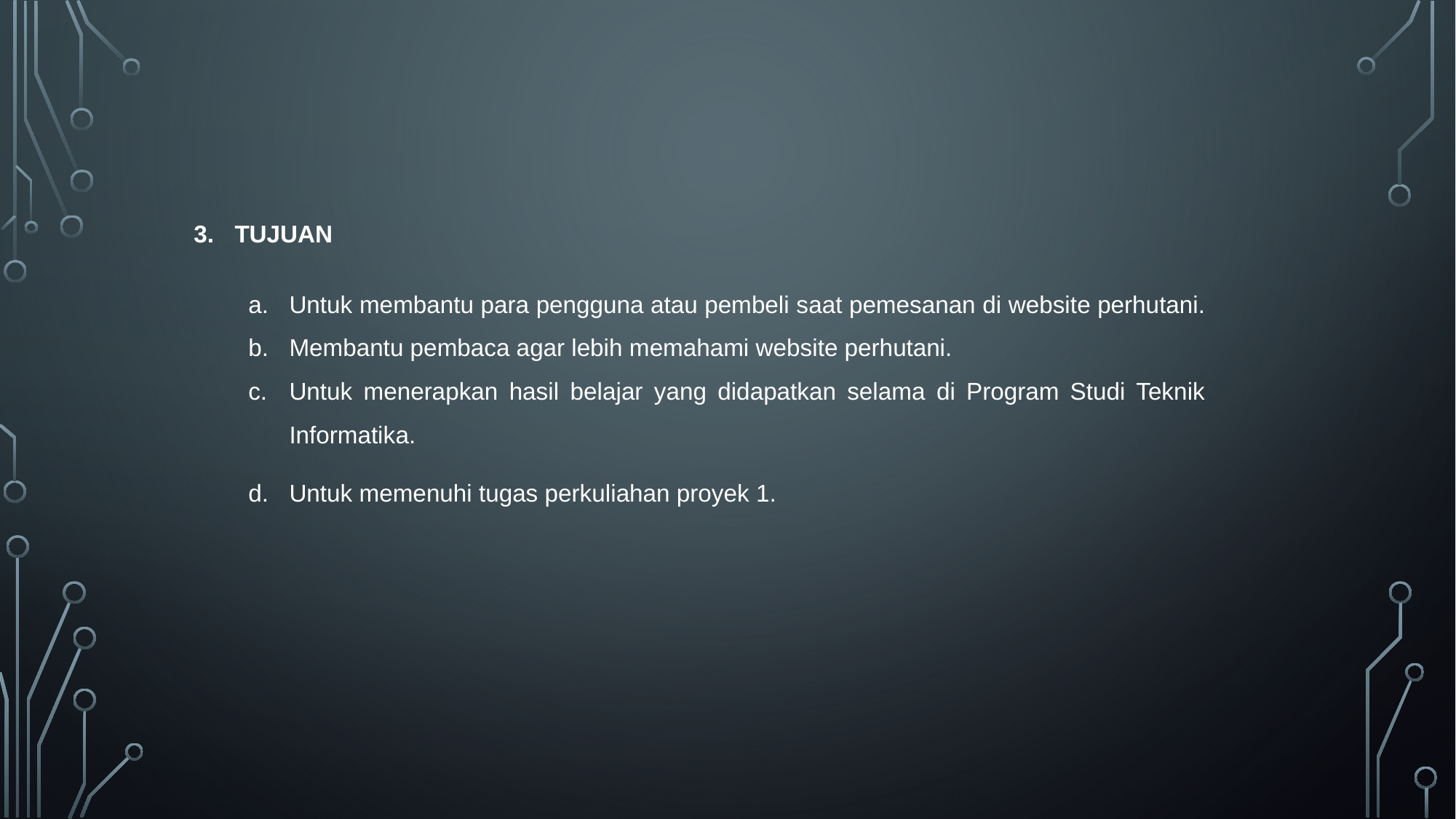

TUJUAN
Untuk membantu para pengguna atau pembeli saat pemesanan di website perhutani.
Membantu pembaca agar lebih memahami website perhutani.
Untuk menerapkan hasil belajar yang didapatkan selama di Program Studi Teknik Informatika.
Untuk memenuhi tugas perkuliahan proyek 1.